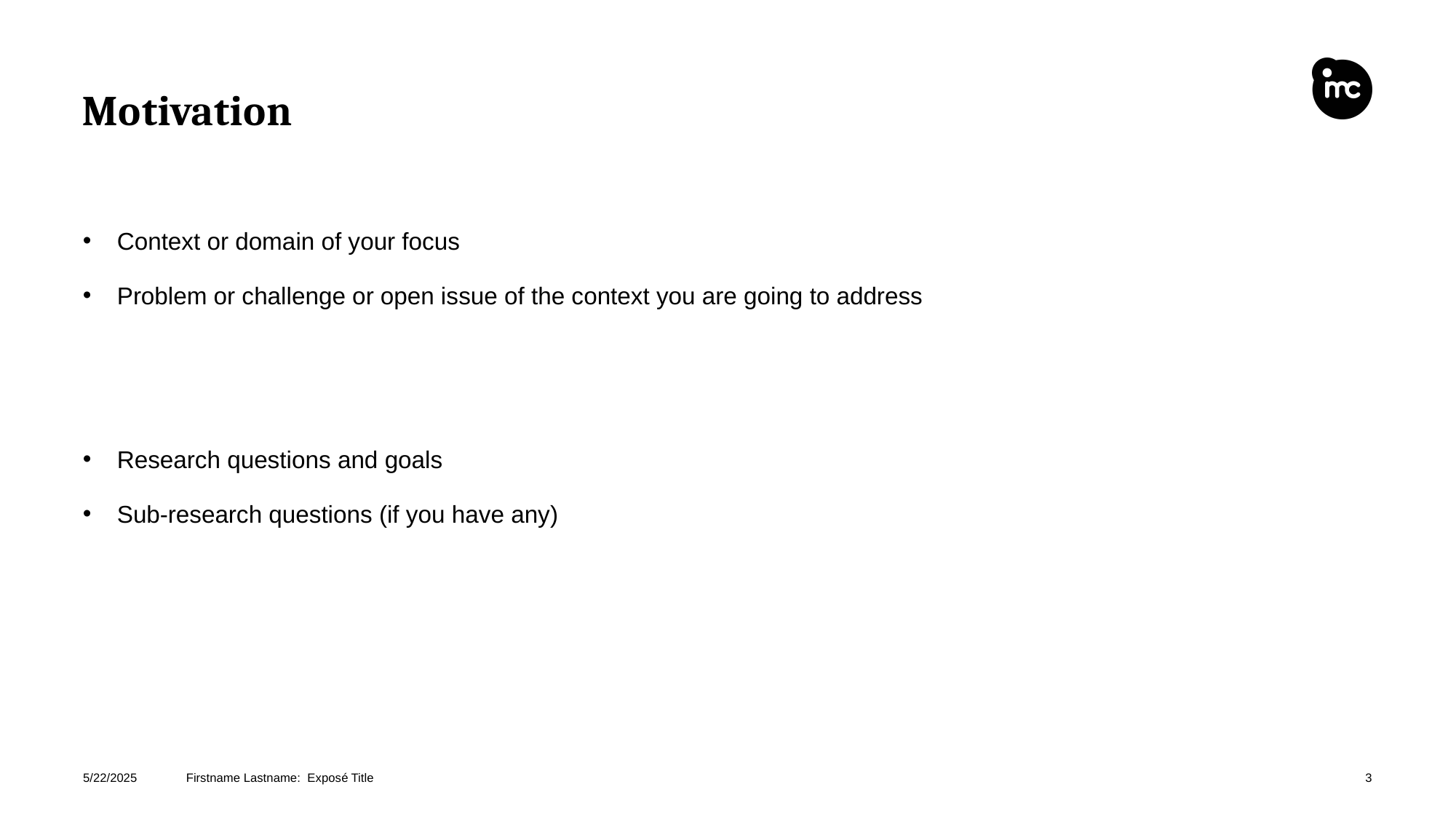

# Motivation
Context or domain of your focus
Problem or challenge or open issue of the context you are going to address

Research questions and goals
Sub-research questions (if you have any)

5/22/2025
Firstname Lastname:  Exposé Title
3